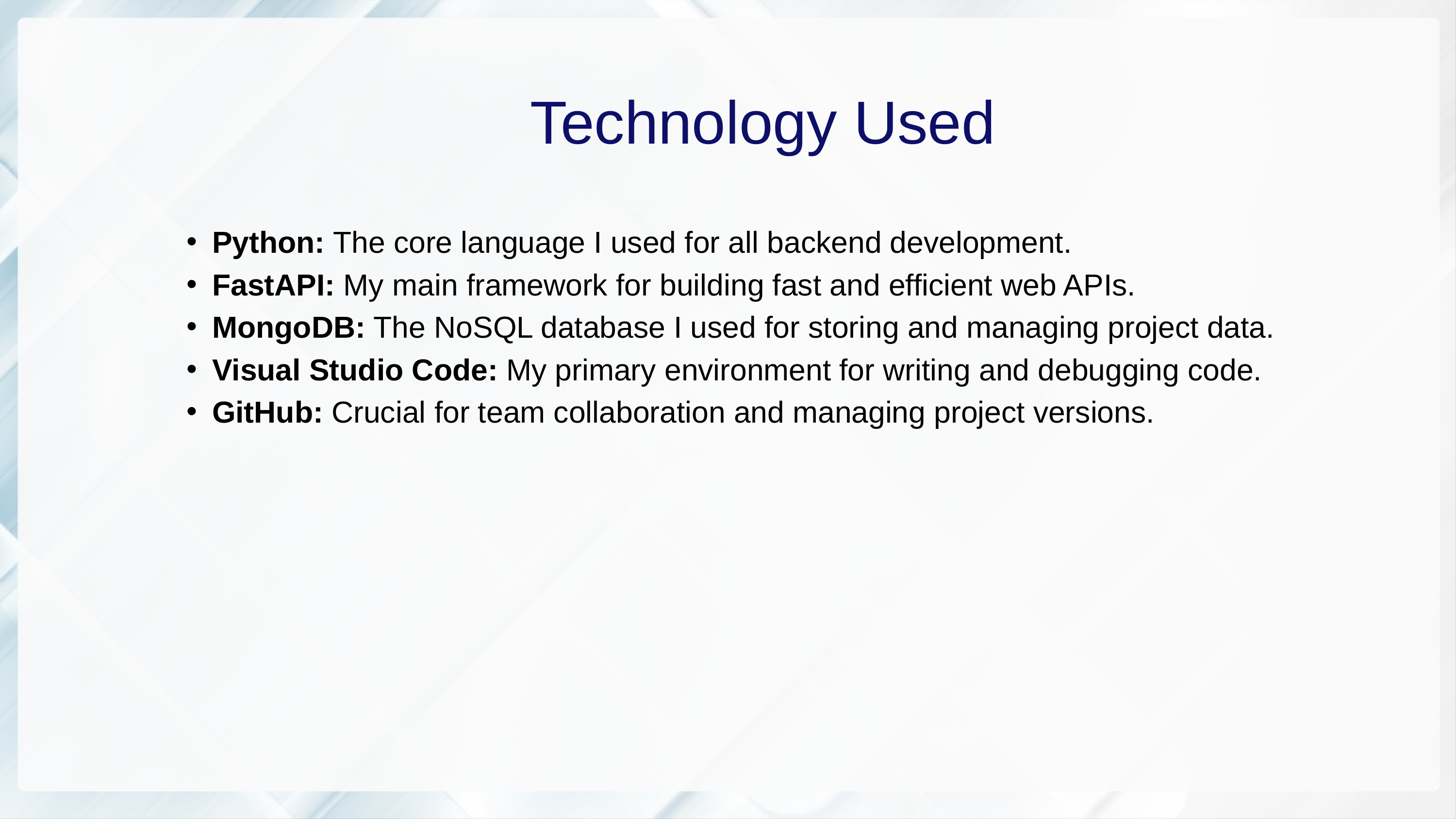

Technology Used
Python: The core language I used for all backend development.
FastAPI: My main framework for building fast and efficient web APIs.
MongoDB: The NoSQL database I used for storing and managing project data.
Visual Studio Code: My primary environment for writing and debugging code.
GitHub: Crucial for team collaboration and managing project versions.